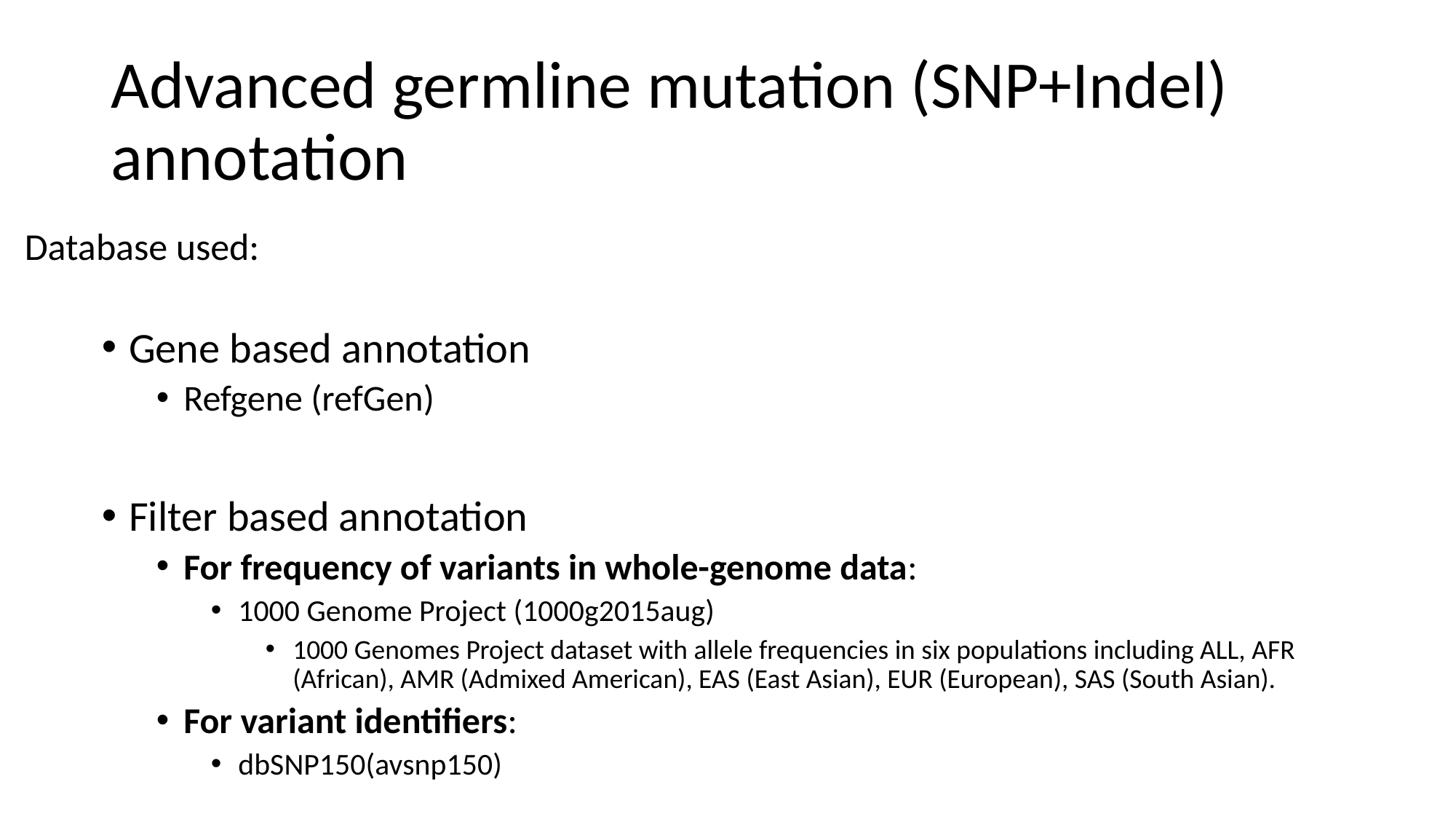

# Advanced germline mutation (SNP+Indel) annotation
Database used:
Gene based annotation
Refgene (refGen)

Filter based annotation
For frequency of variants in whole-genome data:
1000 Genome Project (1000g2015aug)
1000 Genomes Project dataset with allele frequencies in six populations including ALL, AFR (African), AMR (Admixed American), EAS (East Asian), EUR (European), SAS (South Asian).
For variant identifiers:
dbSNP150(avsnp150)